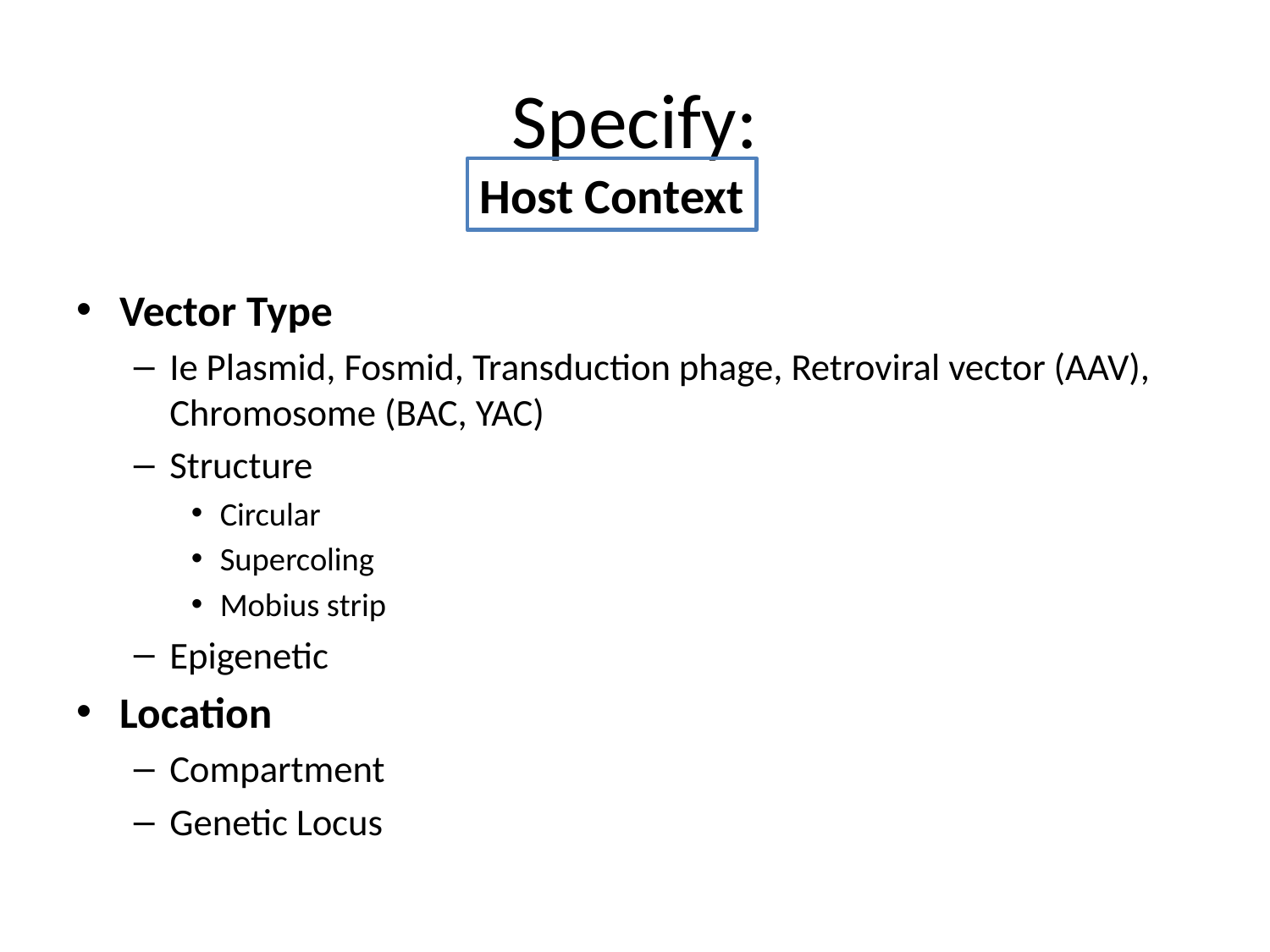

# Specify:
Host Context

Vector Type
Ie Plasmid, Fosmid, Transduction phage, Retroviral vector (AAV), Chromosome (BAC, YAC)
Structure
Circular
Supercoling
Mobius strip
Epigenetic
Location
Compartment
Genetic Locus